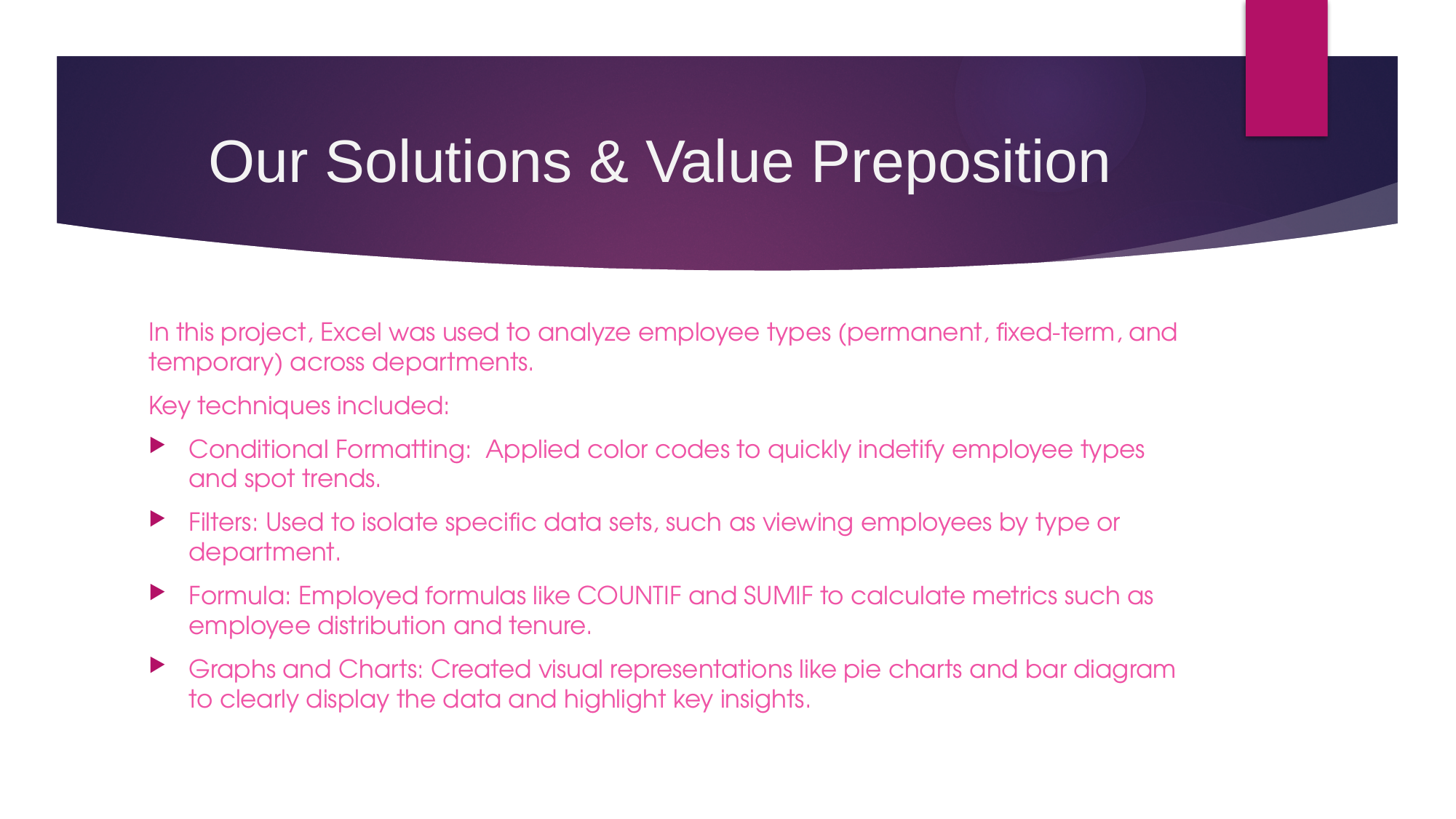

# Our Solutions & Value Preposition
In this project, Excel was used to analyze employee types (permanent, fixed-term, and temporary) across departments.
Key techniques included:
Conditional Formatting:  Applied color codes to quickly indetify employee types and spot trends.
Filters: Used to isolate specific data sets, such as viewing employees by type or department.
Formula: Employed formulas like COUNTIF and SUMIF to calculate metrics such as employee distribution and tenure.
Graphs and Charts: Created visual representations like pie charts and bar diagram to clearly display the data and highlight key insights.